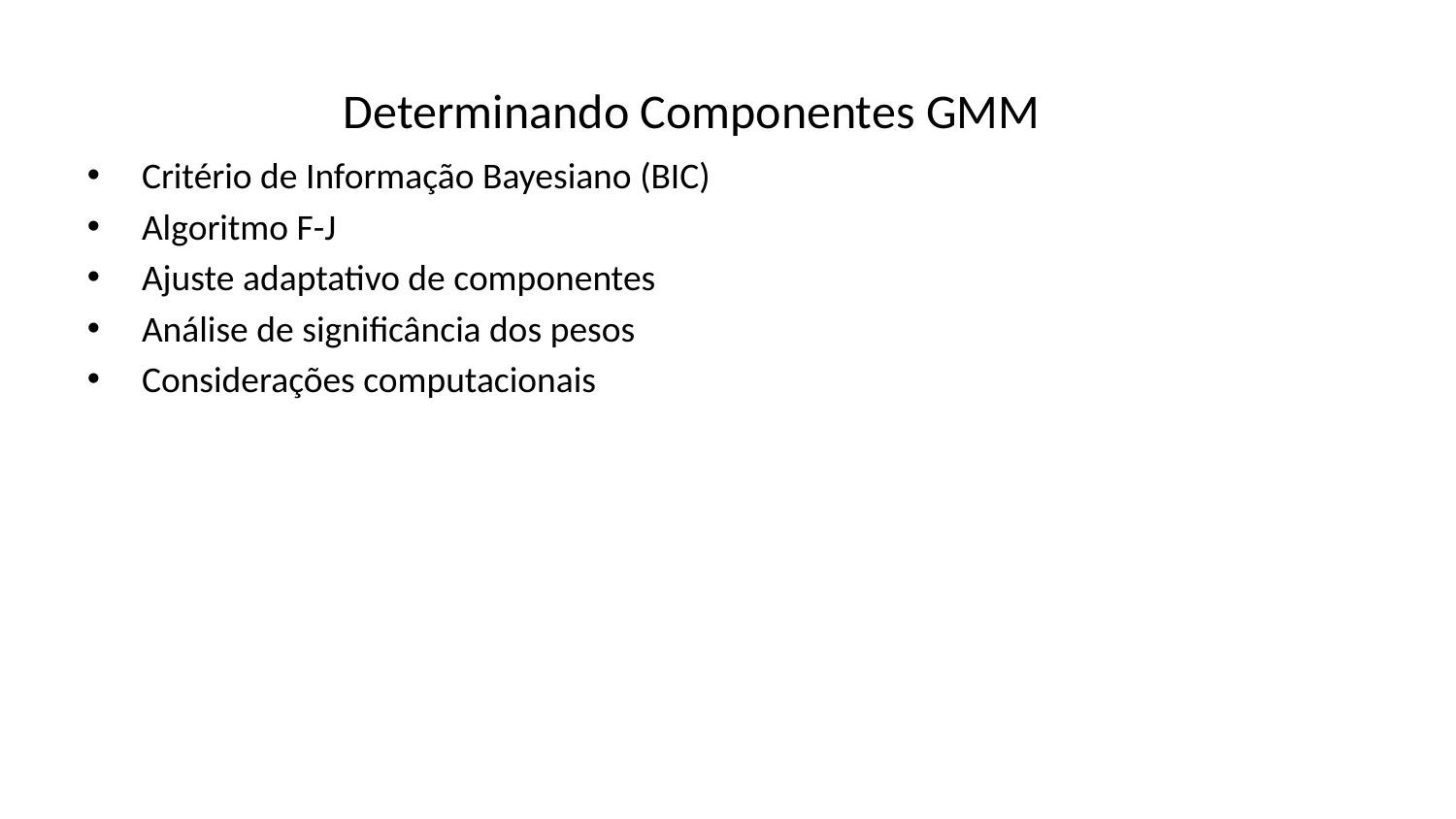

Determinando Componentes GMM
Critério de Informação Bayesiano (BIC)
Algoritmo F-J
Ajuste adaptativo de componentes
Análise de significância dos pesos
Considerações computacionais